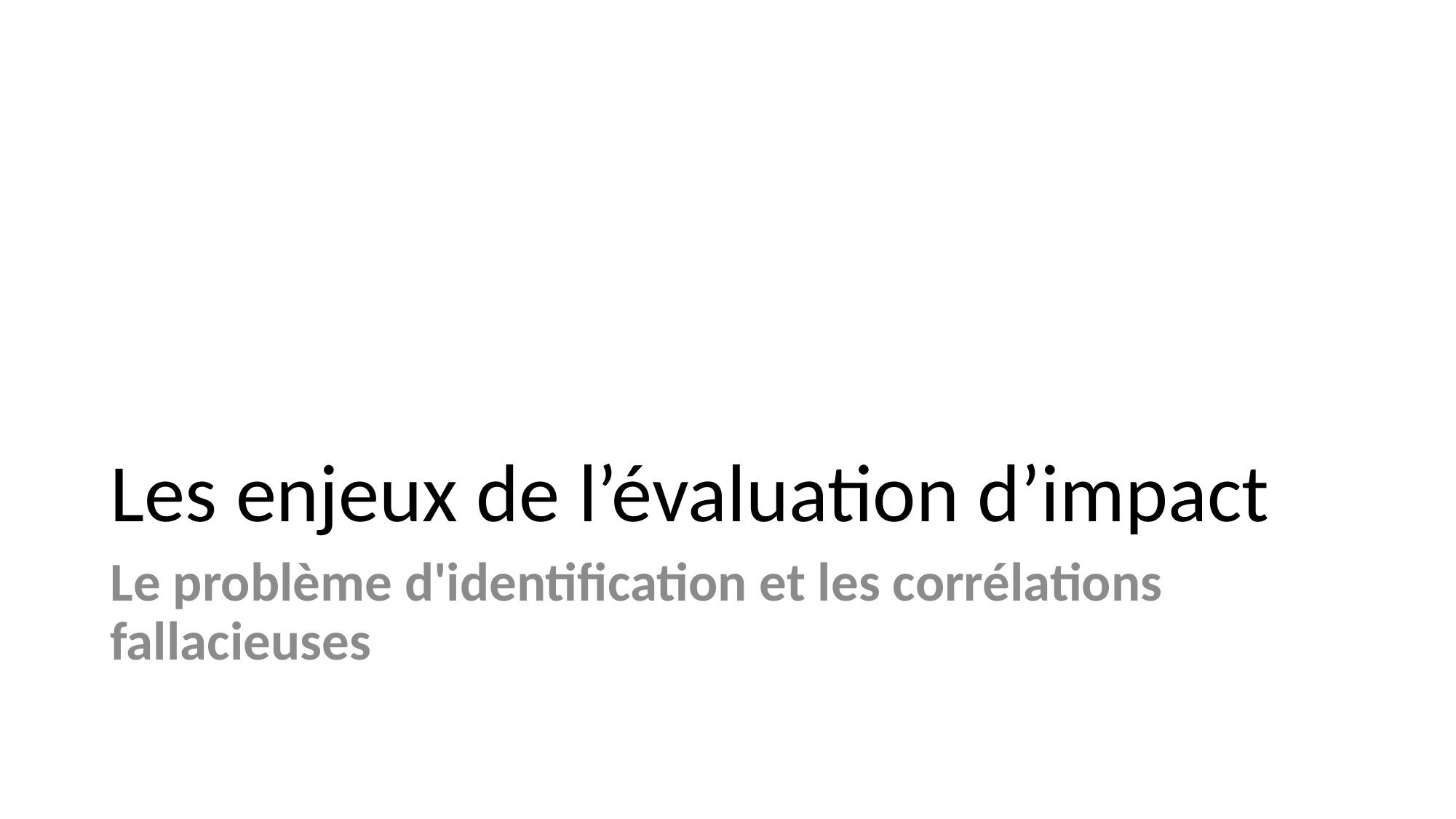

# Les enjeux de l’évaluation d’impact
Le problème d'identification et les corrélations fallacieuses